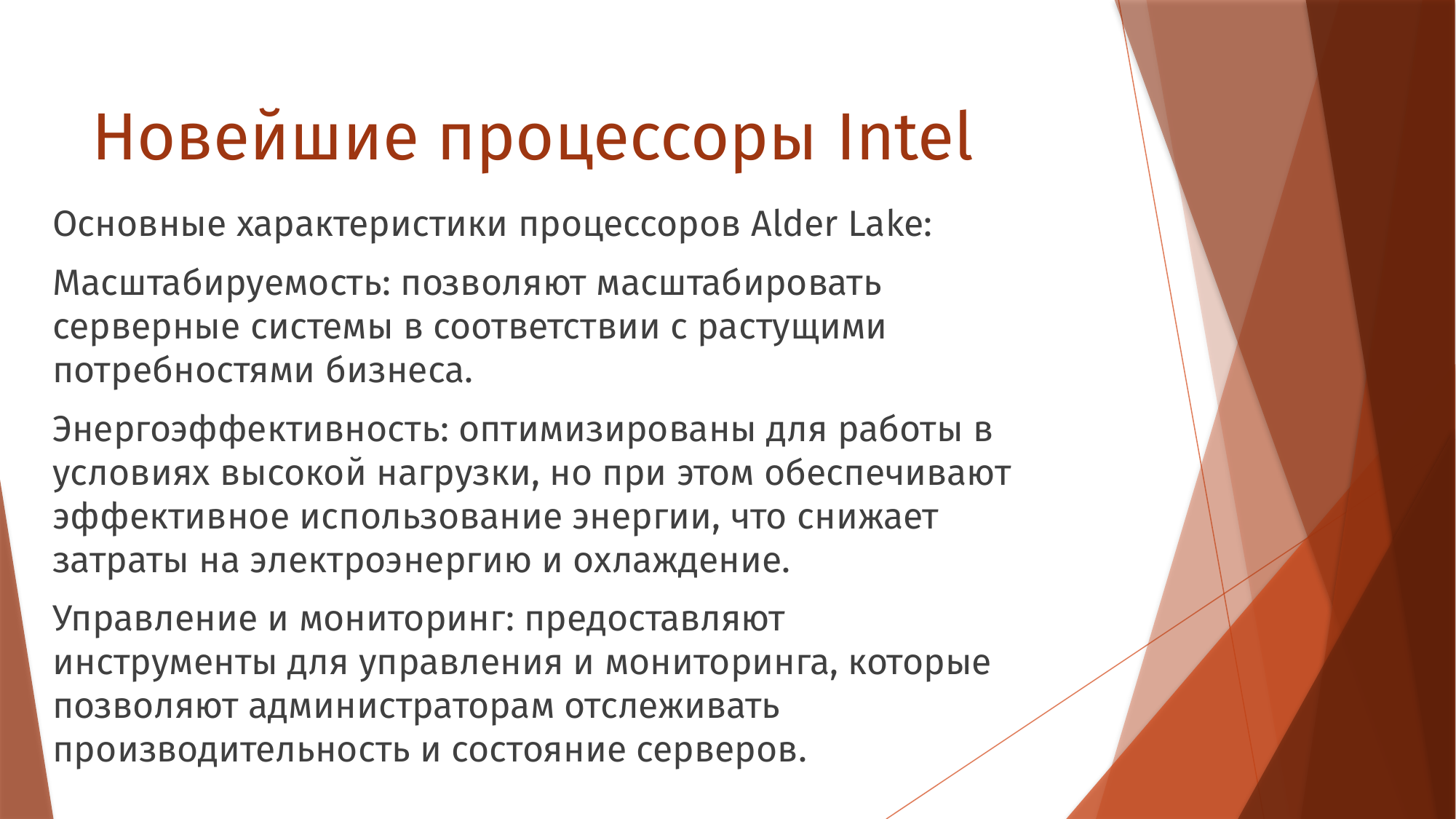

# Новейшие процессоры Intel
Основные характеристики процессоров Alder Lake:
Масштабируемость: позволяют масштабировать серверные системы в соответствии с растущими потребностями бизнеса.
Энергоэффективность: оптимизированы для работы в условиях высокой нагрузки, но при этом обеспечивают эффективное использование энергии, что снижает затраты на электроэнергию и охлаждение.
Управление и мониторинг: предоставляют инструменты для управления и мониторинга, которые позволяют администраторам отслеживать производительность и состояние серверов.